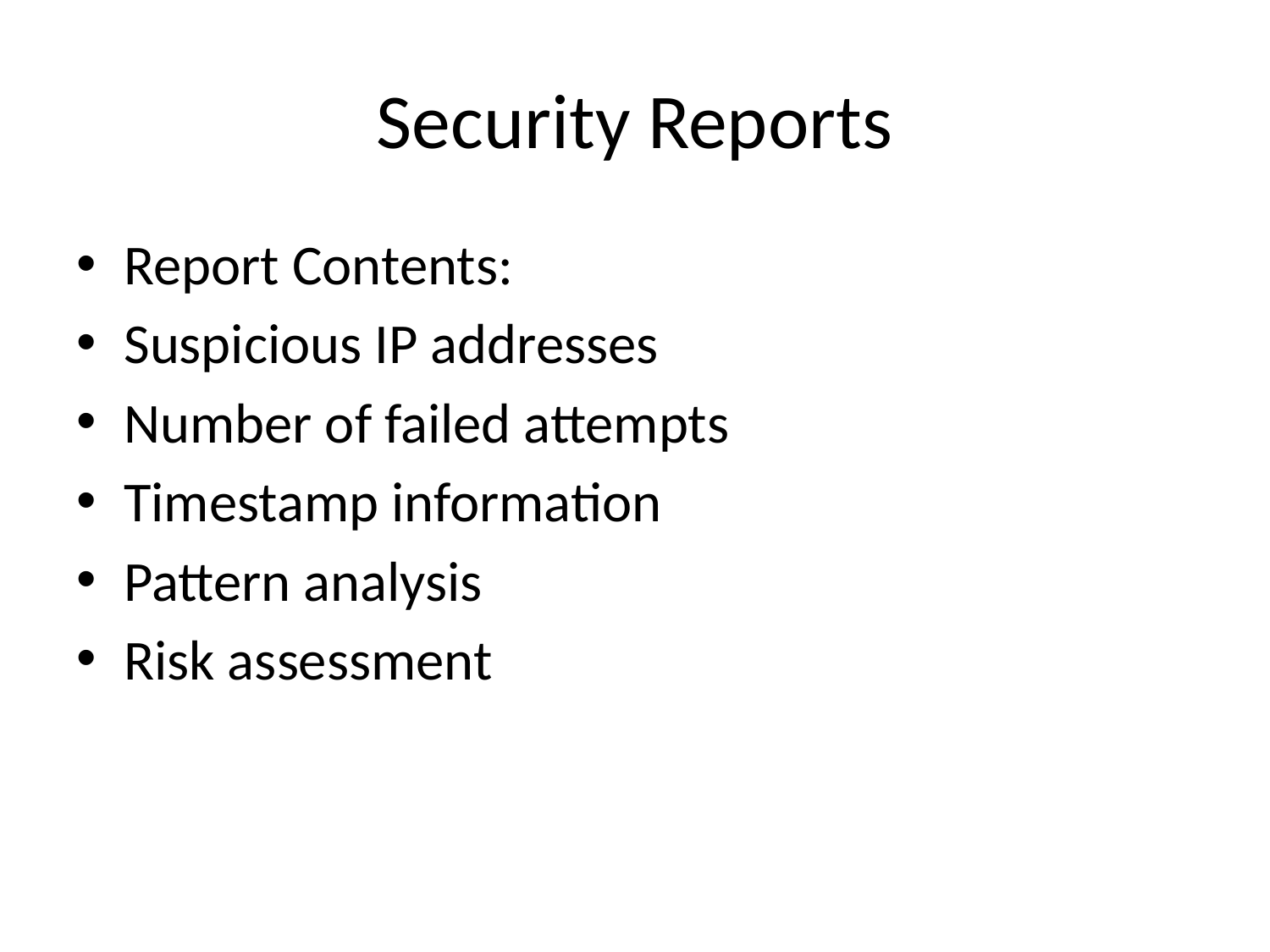

# Security Reports
Report Contents:
Suspicious IP addresses
Number of failed attempts
Timestamp information
Pattern analysis
Risk assessment